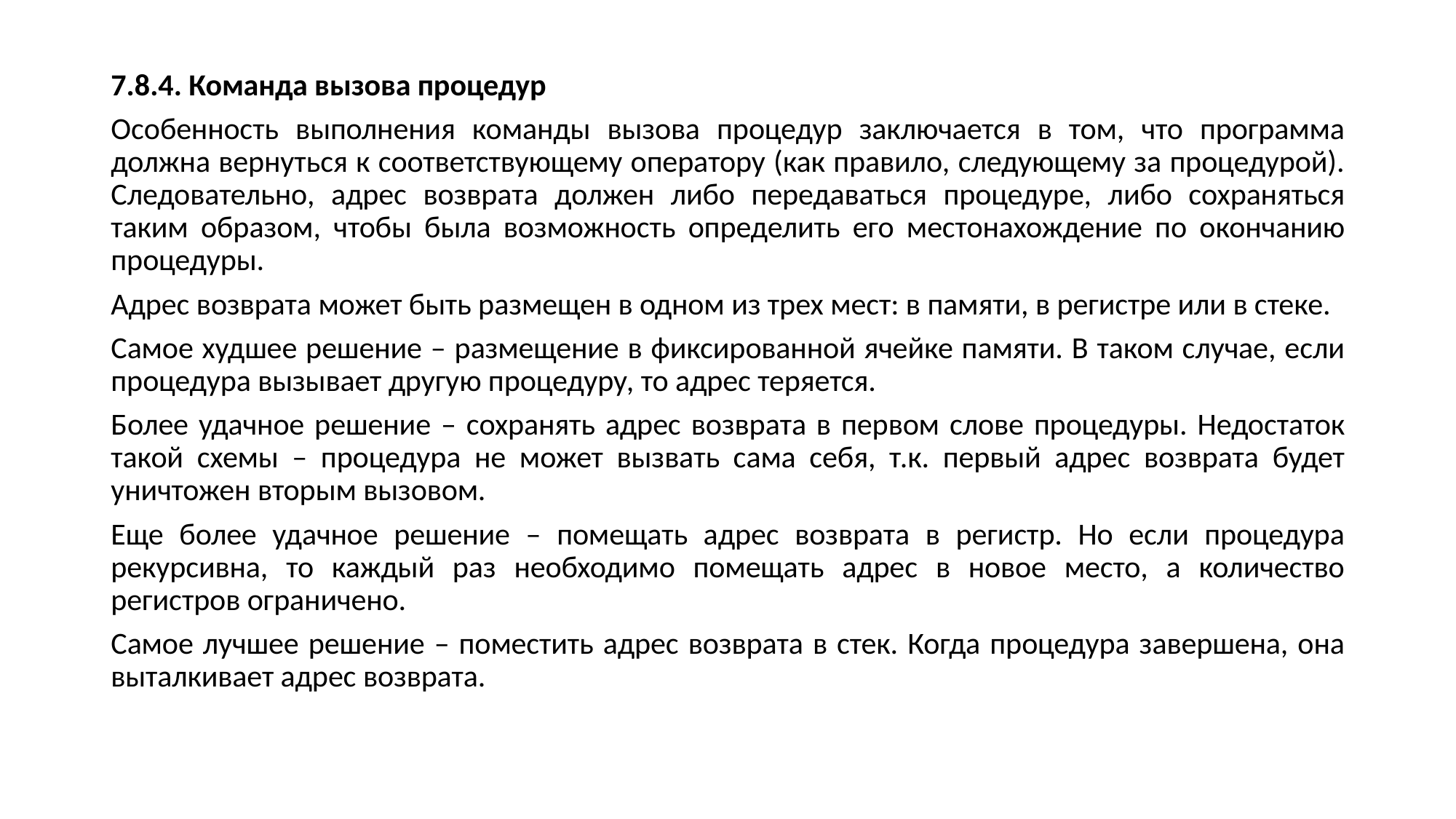

7.8.4. Команда вызова процедур
Особенность выполнения команды вызова процедур заключается в том, что программа должна вернуться к соответствующему оператору (как правило, следующему за процедурой). Следовательно, адрес возврата должен либо передаваться процедуре, либо сохраняться таким образом, чтобы была возможность определить его местонахождение по окончанию процедуры.
Адрес возврата может быть размещен в одном из трех мест: в памяти, в регистре или в стеке.
Самое худшее решение – размещение в фиксированной ячейке памяти. В таком случае, если процедура вызывает другую процедуру, то адрес теряется.
Более удачное решение – сохранять адрес возврата в первом слове процедуры. Недостаток такой схемы – процедура не может вызвать сама себя, т.к. первый адрес возврата будет уничтожен вторым вызовом.
Еще более удачное решение – помещать адрес возврата в регистр. Но если процедура рекурсивна, то каждый раз необходимо помещать адрес в новое место, а количество регистров ограничено.
Самое лучшее решение – поместить адрес возврата в стек. Когда процедура завершена, она выталкивает адрес возврата.